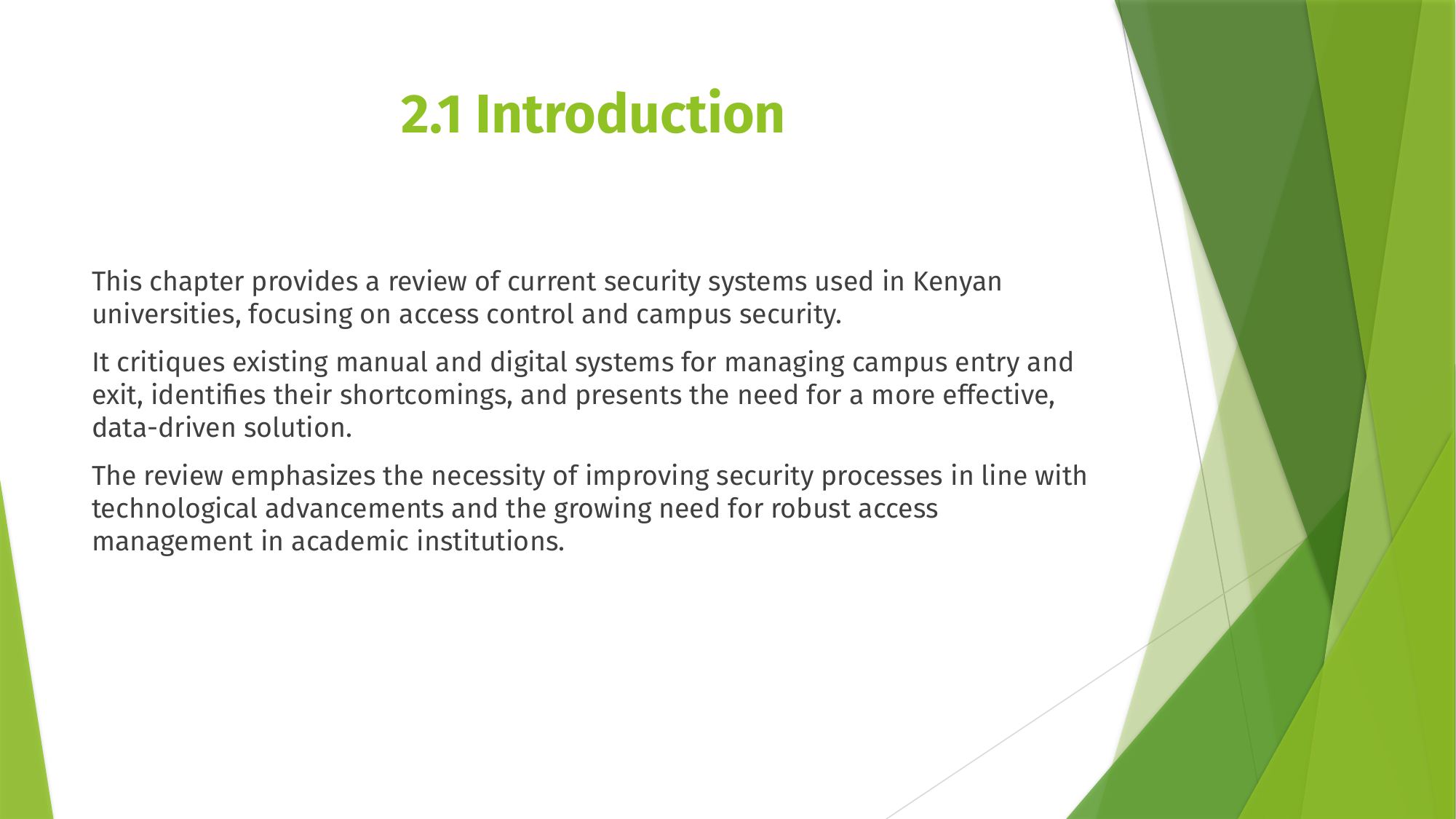

# 2.1 Introduction
This chapter provides a review of current security systems used in Kenyan universities, focusing on access control and campus security.
It critiques existing manual and digital systems for managing campus entry and exit, identifies their shortcomings, and presents the need for a more effective, data-driven solution.
The review emphasizes the necessity of improving security processes in line with technological advancements and the growing need for robust access management in academic institutions.